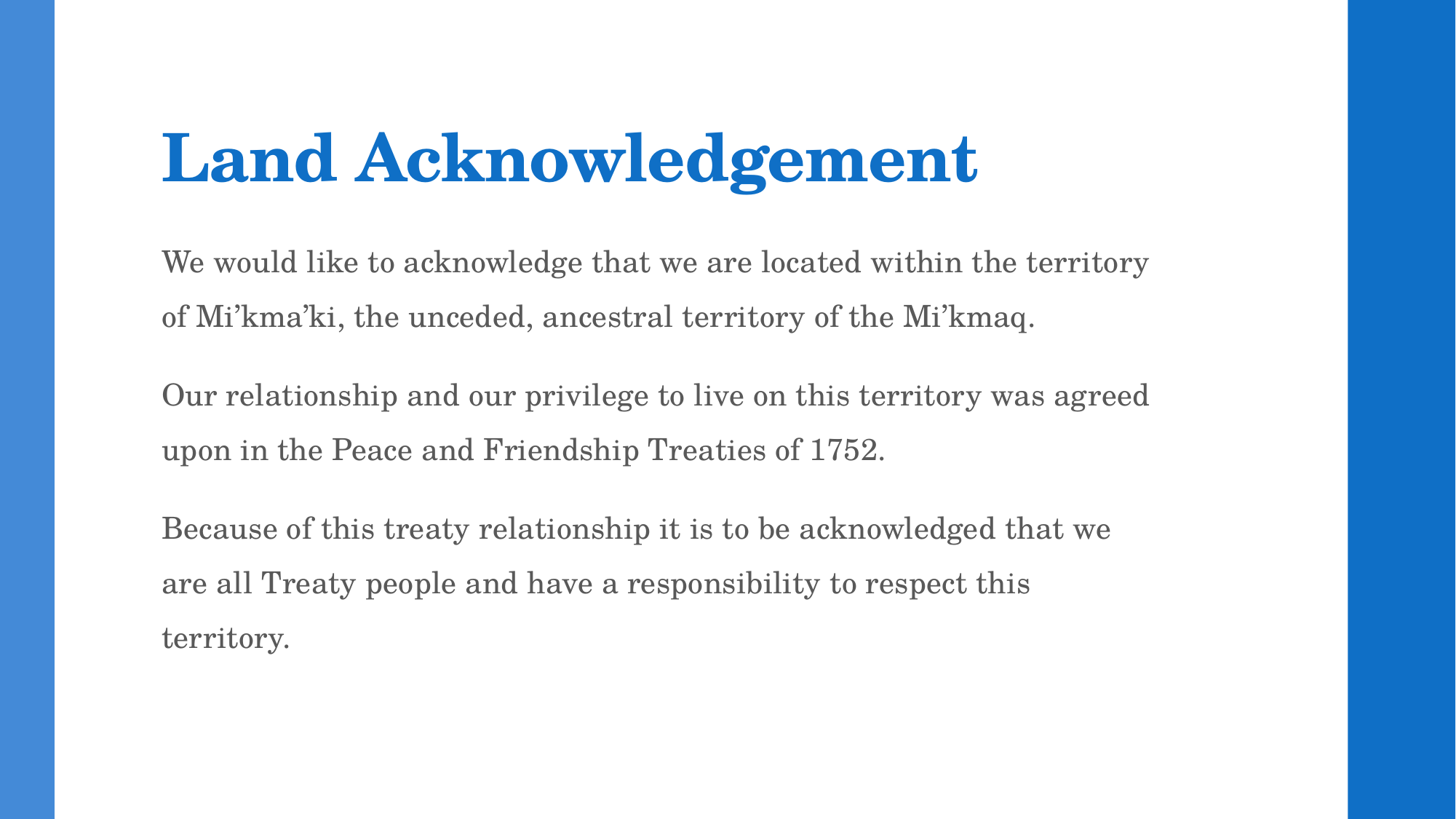

# Land Acknowledgement
We would like to acknowledge that we are located within the territory of Mi’kma’ki, the unceded, ancestral territory of the Mi’kmaq.
Our relationship and our privilege to live on this territory was agreed upon in the Peace and Friendship Treaties of 1752.
Because of this treaty relationship it is to be acknowledged that we are all Treaty people and have a responsibility to respect this territory.